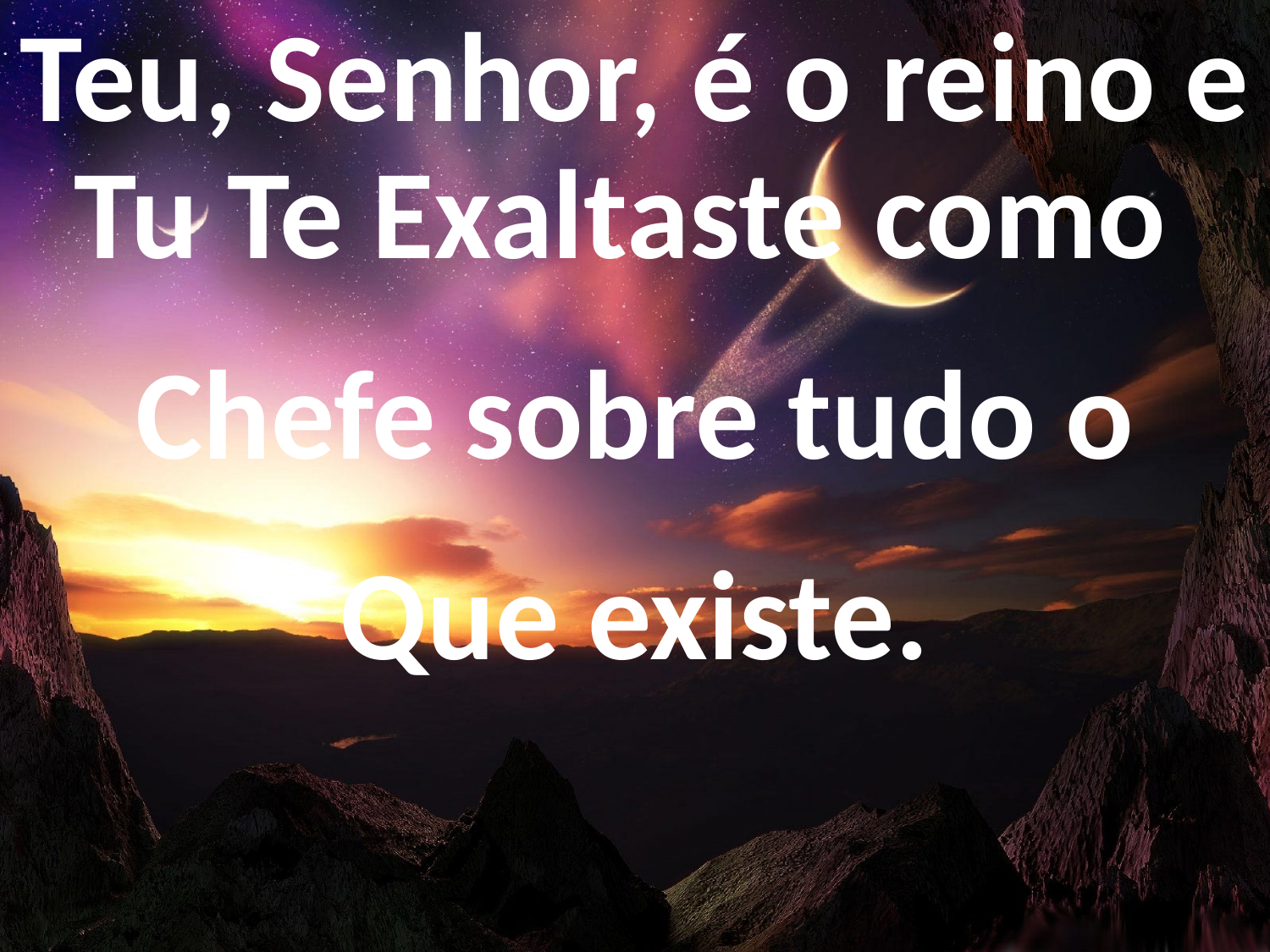

Teu, Senhor, é o reino e Tu Te Exaltaste como
Chefe sobre tudo o
Que existe.